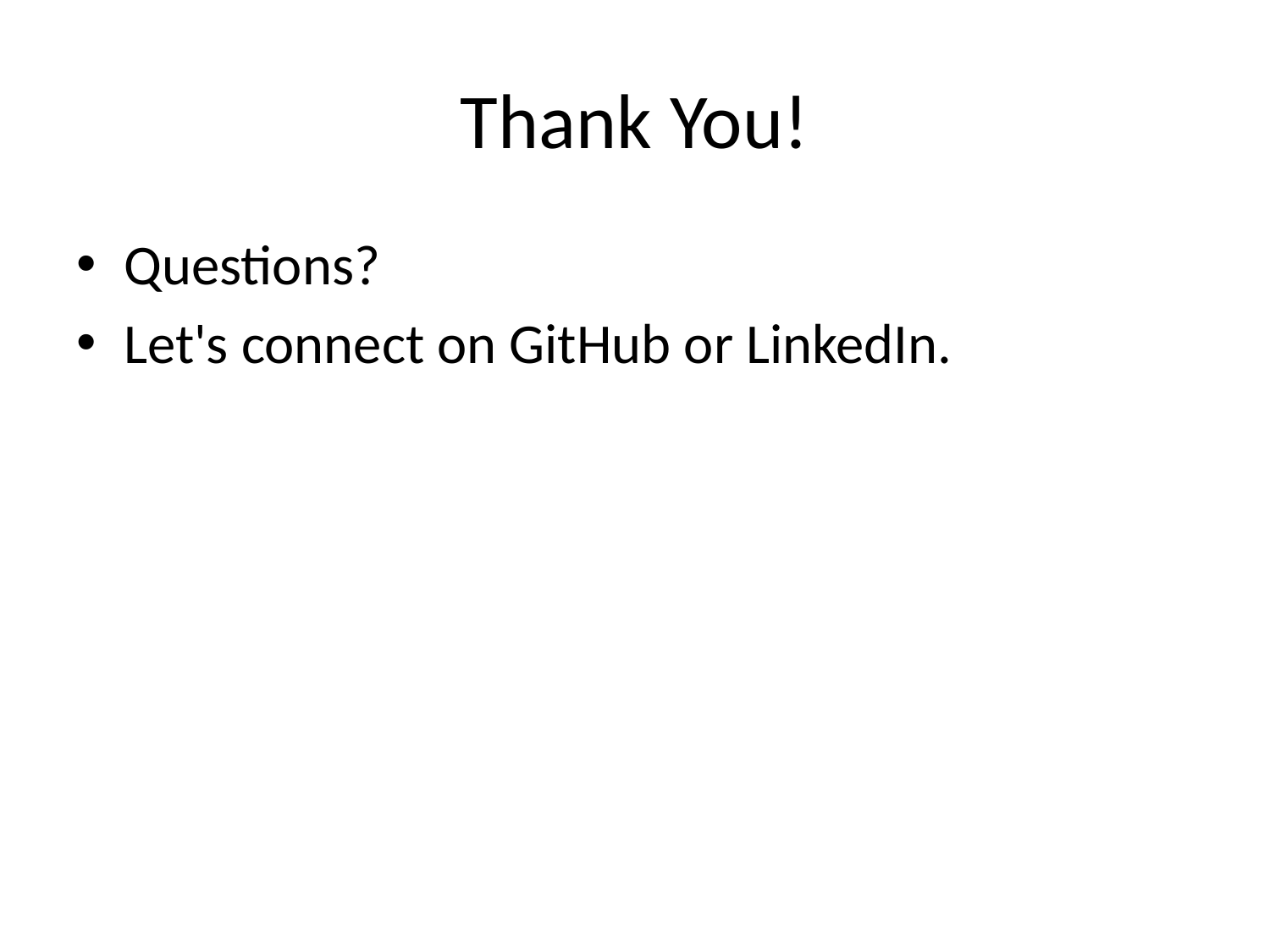

# Thank You!
Questions?
Let's connect on GitHub or LinkedIn.